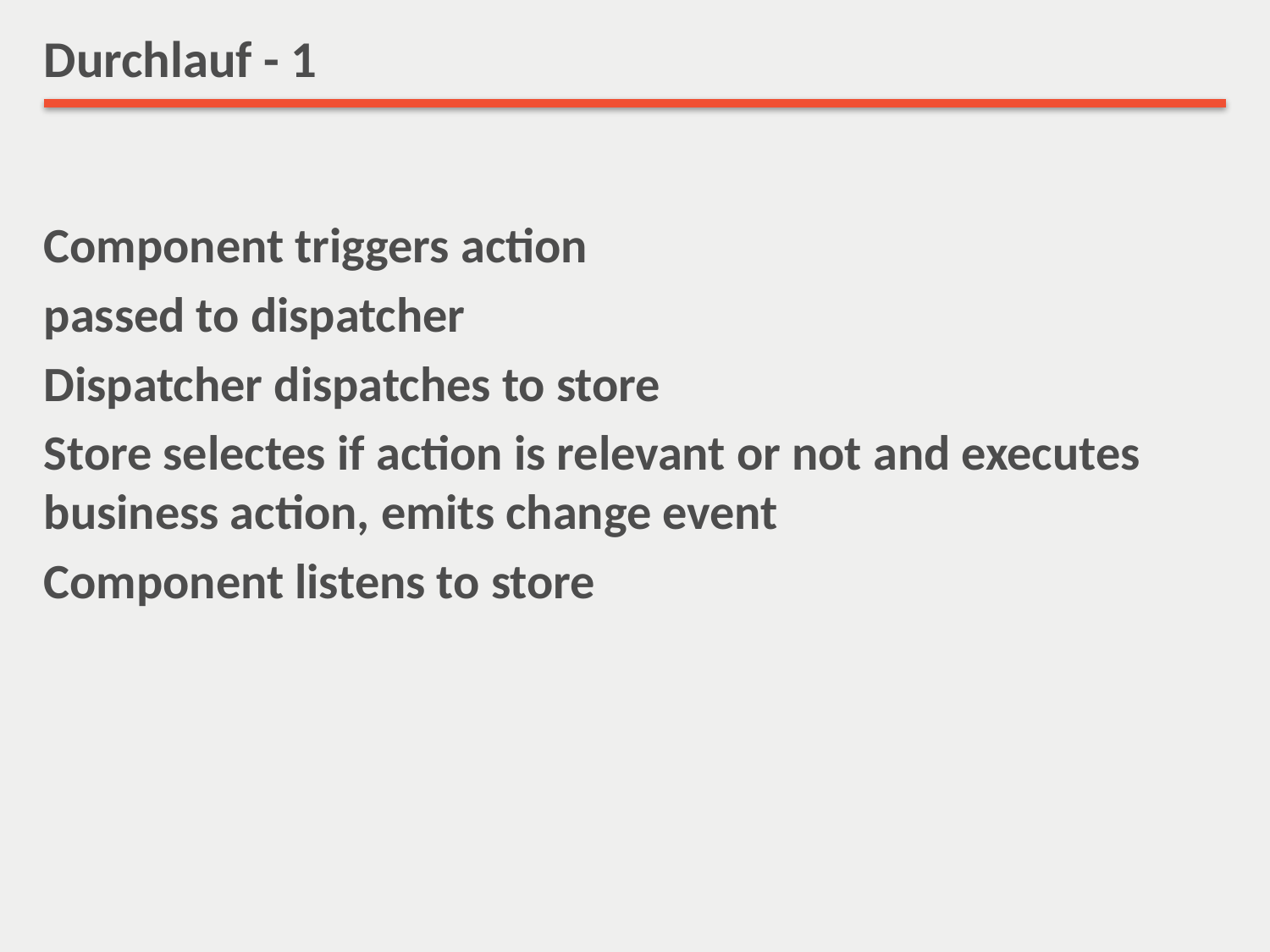

# Durchlauf - 1

Component triggers action
passed to dispatcher
Dispatcher dispatches to store
Store selectes if action is relevant or not and executes business action, emits change event
Component listens to store